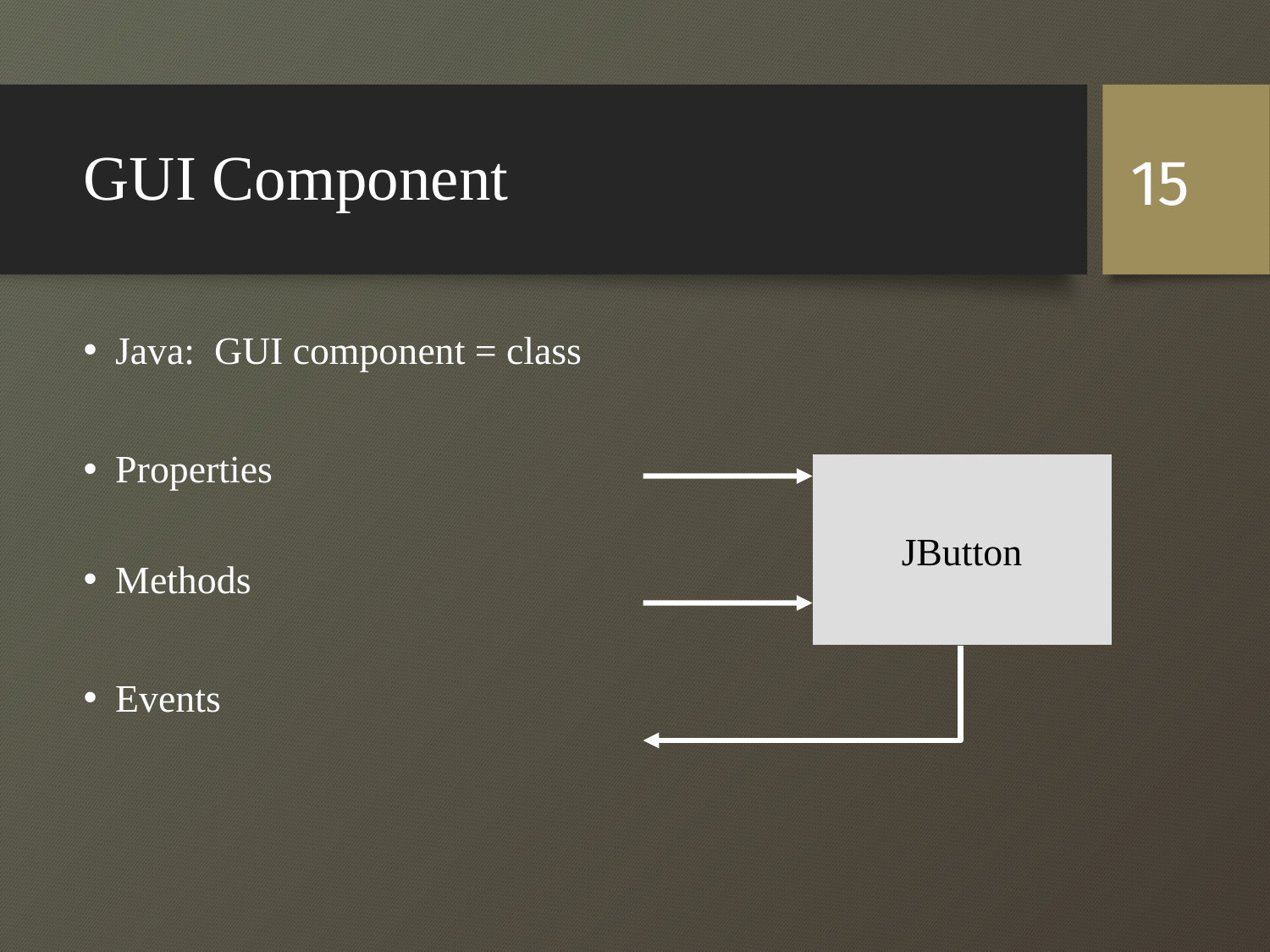

# GUI Component
15
Java:  GUI component = class

Properties

Methods

Events
JButton